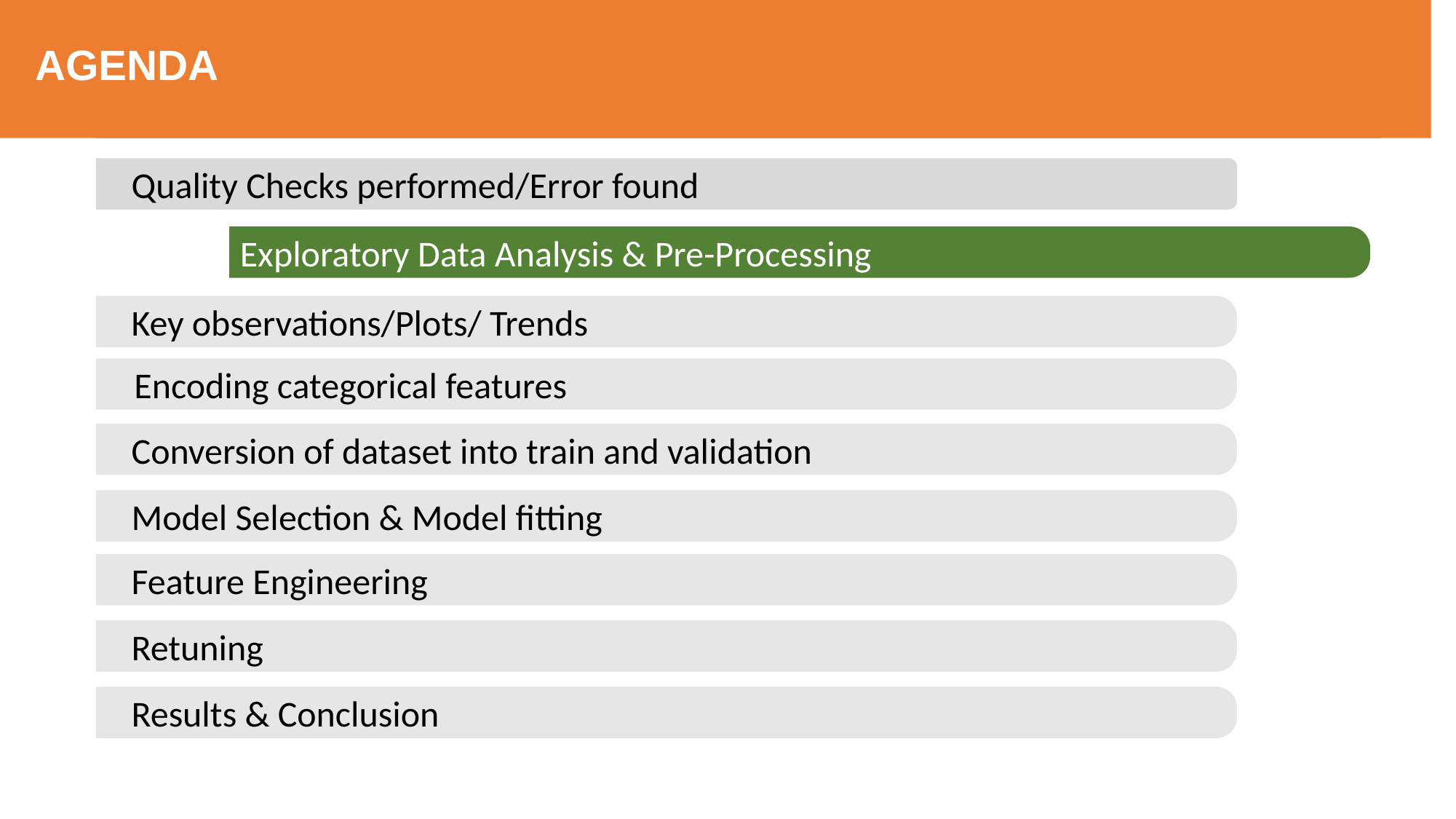

Quality Checks performed/Error found
Exploratory Data Analysis & Pre-Processing
   Key observations/Plots/ Trends
Encoding categorical features
   Conversion of dataset into train and validation
   Model Selection & Model fitting

   Feature Engineering
AGENDA
   Retuning

   Results & Conclusion